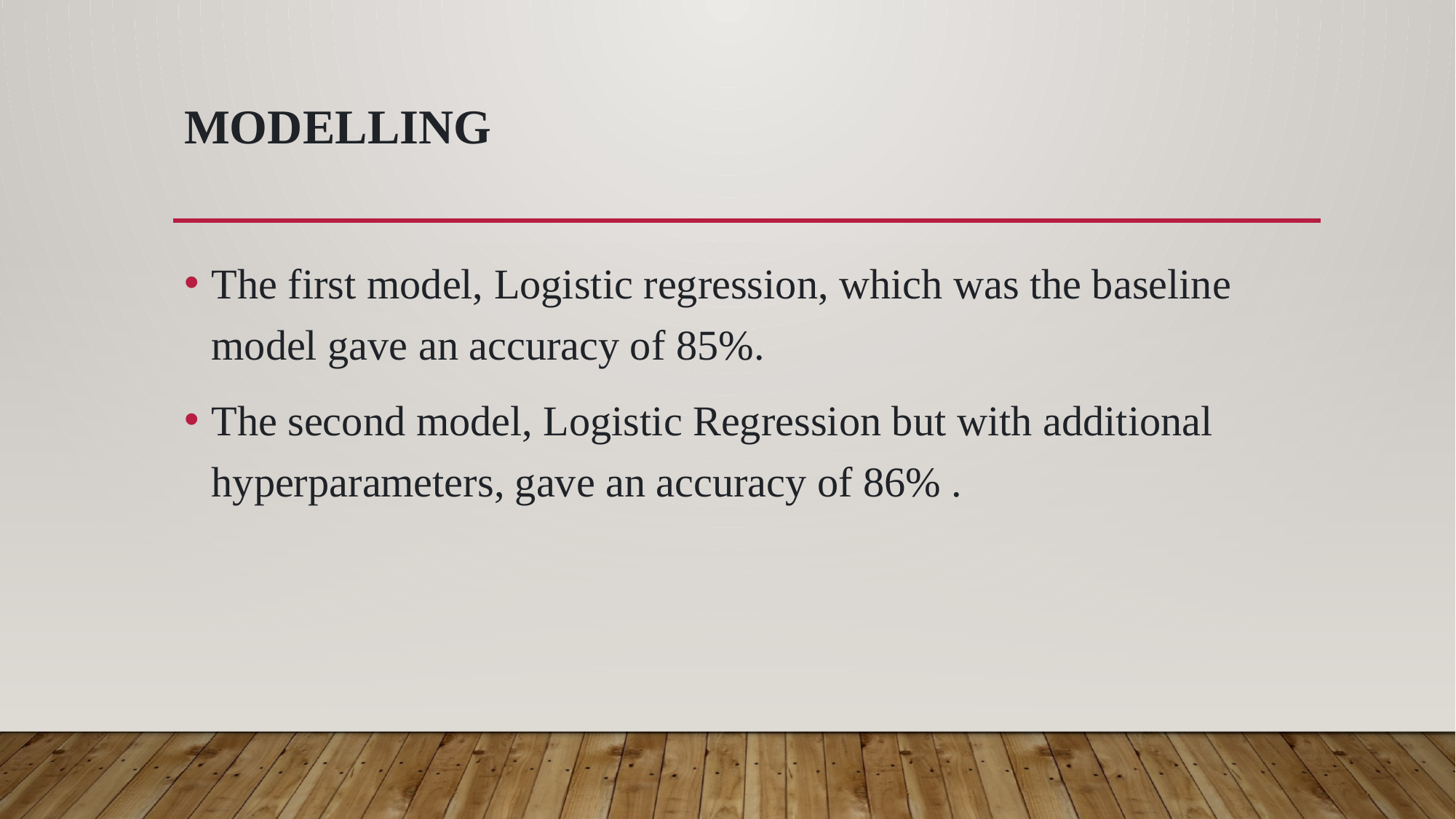

# Modelling
The first model, Logistic regression, which was the baseline model gave an accuracy of 85%.
The second model, Logistic Regression but with additional hyperparameters, gave an accuracy of 86% .